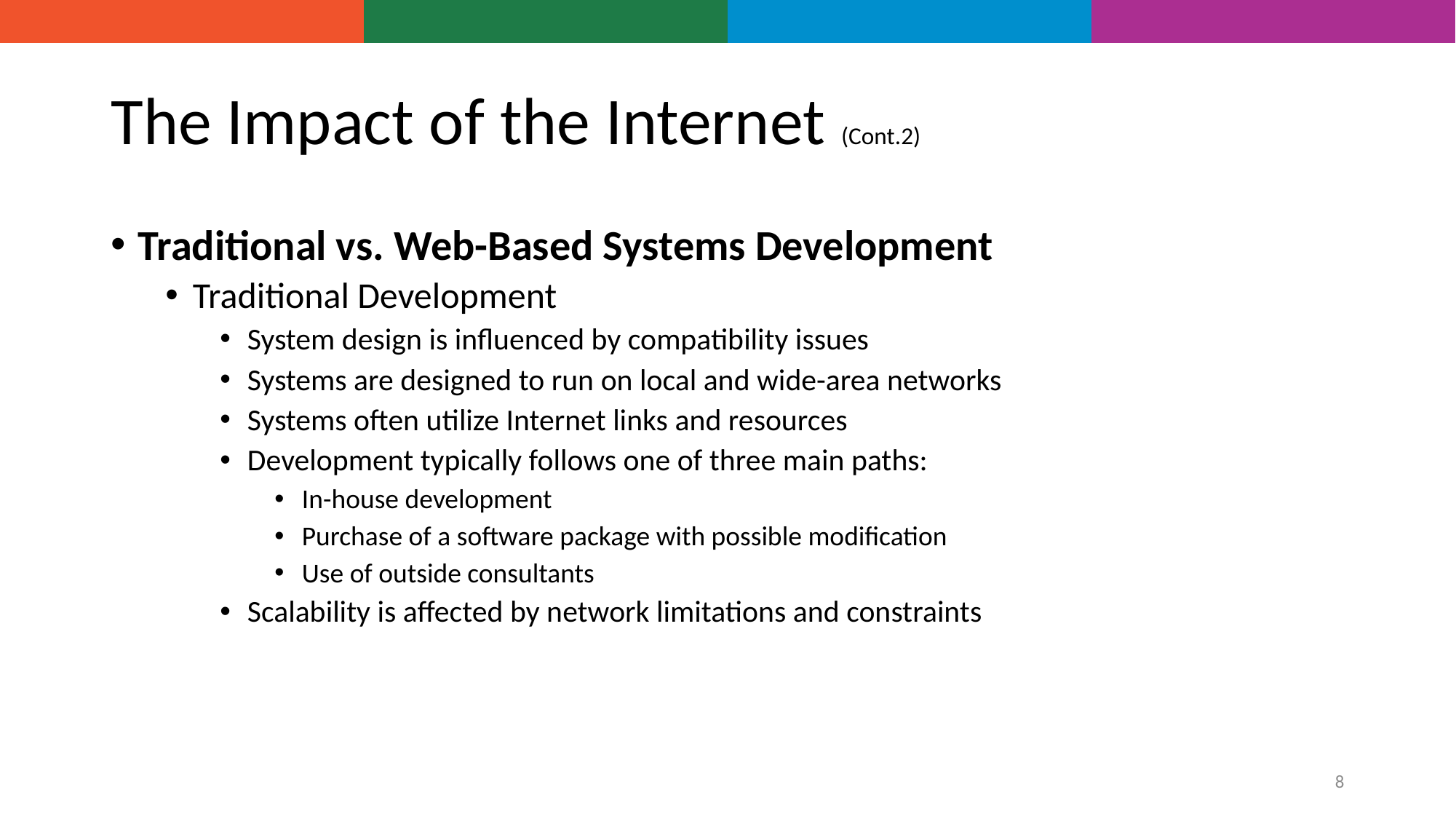

# The Impact of the Internet (Cont.2)
Traditional vs. Web-Based Systems Development
Traditional Development
System design is influenced by compatibility issues
Systems are designed to run on local and wide-area networks
Systems often utilize Internet links and resources
Development typically follows one of three main paths:
In-house development
Purchase of a software package with possible modification
Use of outside consultants
Scalability is affected by network limitations and constraints
8